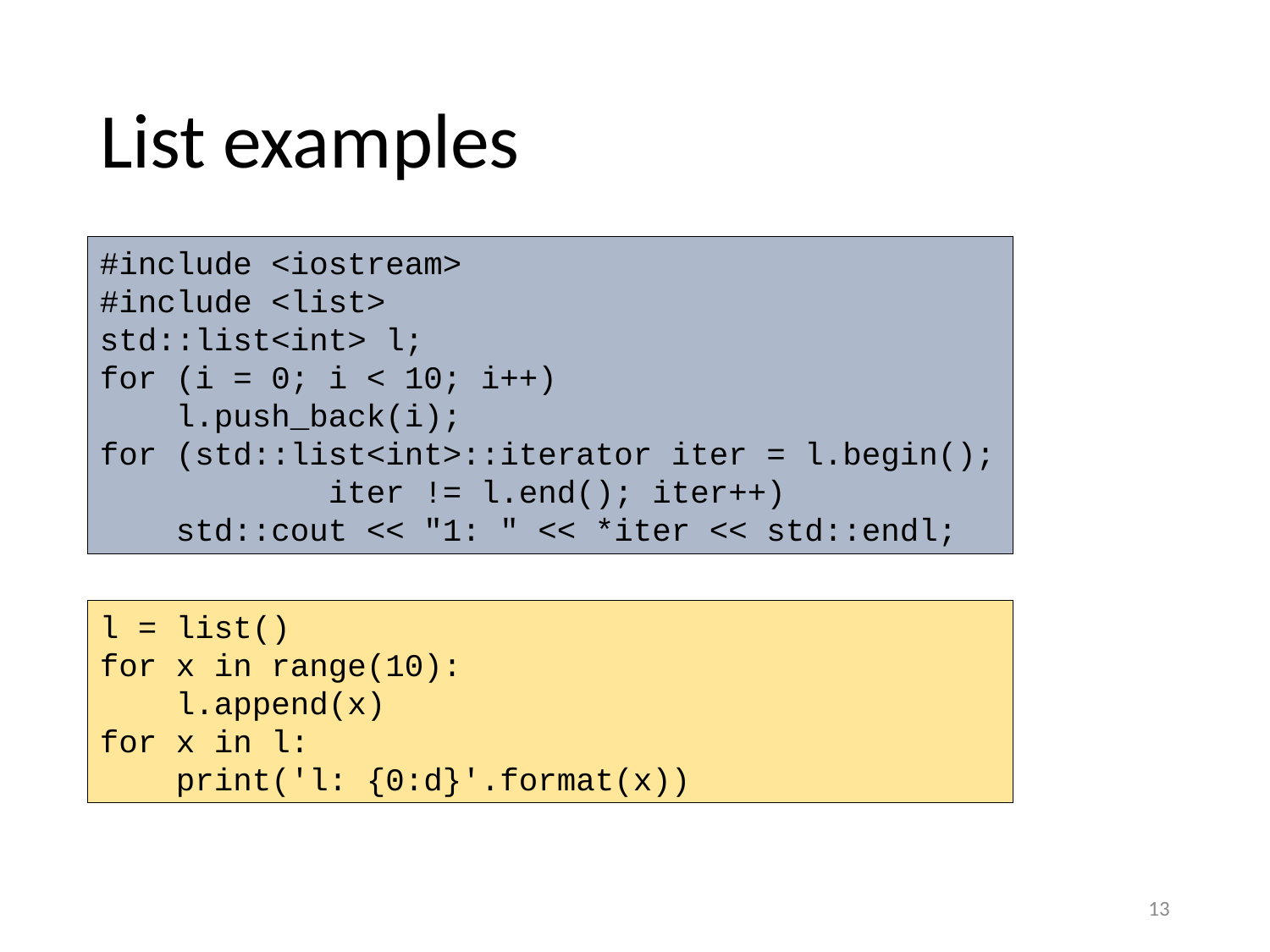

# List examples
#include <iostream>
#include <list>
std::list<int> l;
for (i = 0; i < 10; i++)
    l.push_back(i);
for (std::list<int>::iterator iter = l.begin();
            iter != l.end(); iter++)
    std::cout << "1: " << *iter << std::endl;
l = list()
for x in range(10):
    l.append(x)
for x in l:
    print('l: {0:d}'.format(x))
13